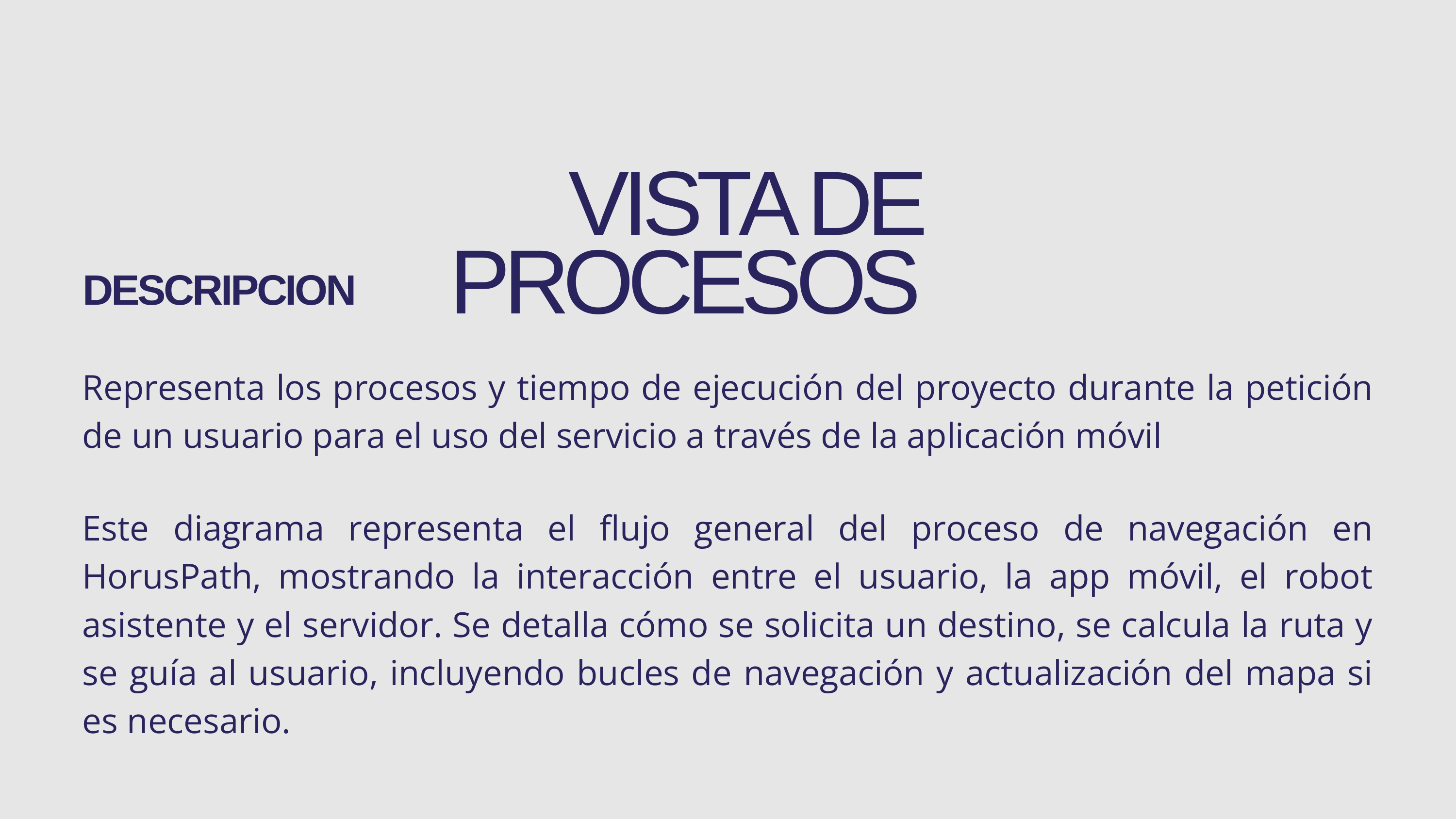

VISTA DE PROCESOS
DESCRIPCION
Representa los procesos y tiempo de ejecución del proyecto durante la petición de un usuario para el uso del servicio a través de la aplicación móvil
Este diagrama representa el flujo general del proceso de navegación en HorusPath, mostrando la interacción entre el usuario, la app móvil, el robot asistente y el servidor. Se detalla cómo se solicita un destino, se calcula la ruta y se guía al usuario, incluyendo bucles de navegación y actualización del mapa si es necesario.